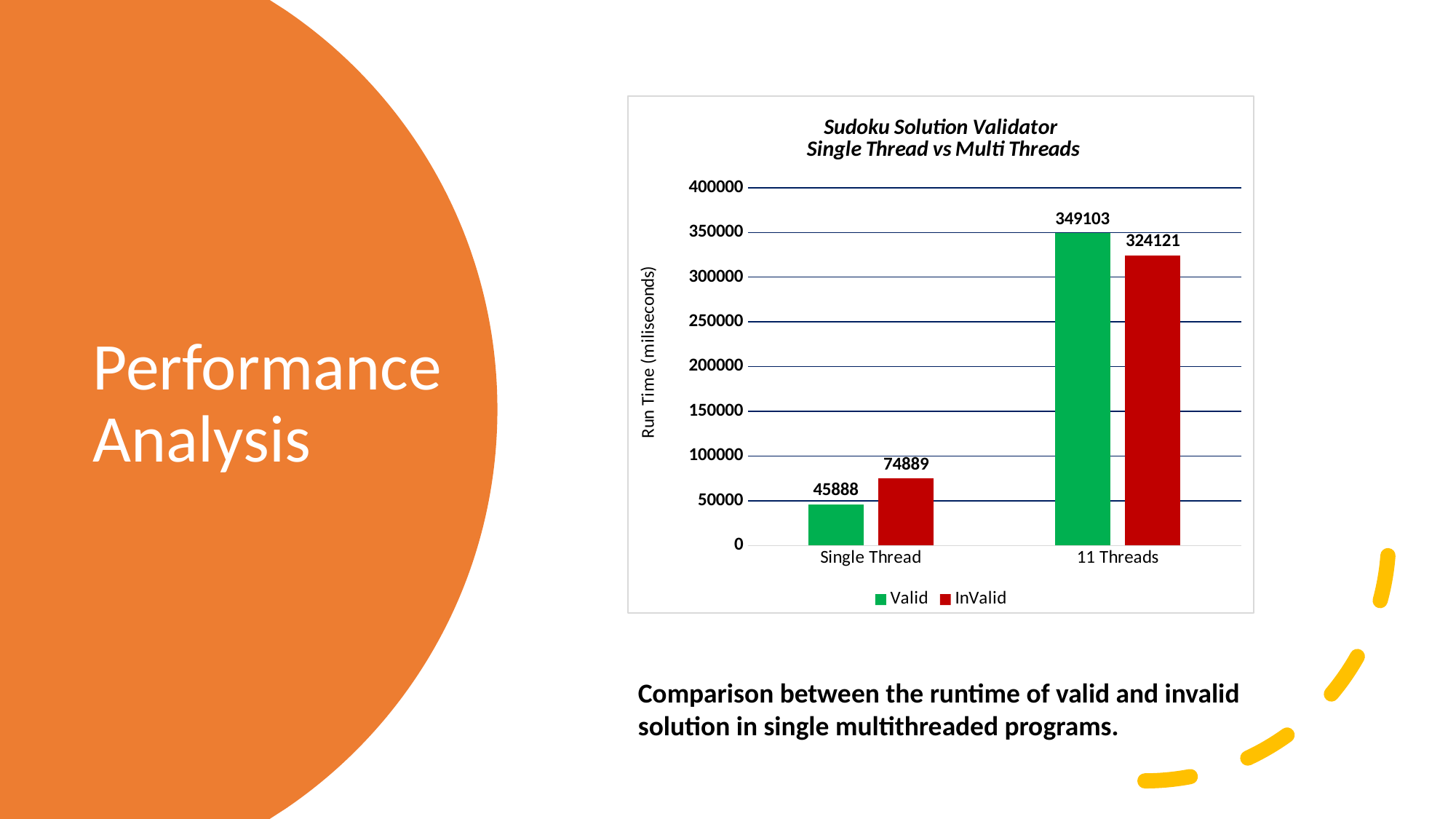

### Chart: Sudoku Solution Validator
 Single Thread vs Multi Threads

| Category | Valid | InValid |
|---|---|---|
| Single Thread | 45888.0 | 74889.0 |
| 11 Threads | 349103.0 | 324121.0 |
# Performance Analysis

Comparison between the runtime of valid and invalid solution in single multithreaded programs.